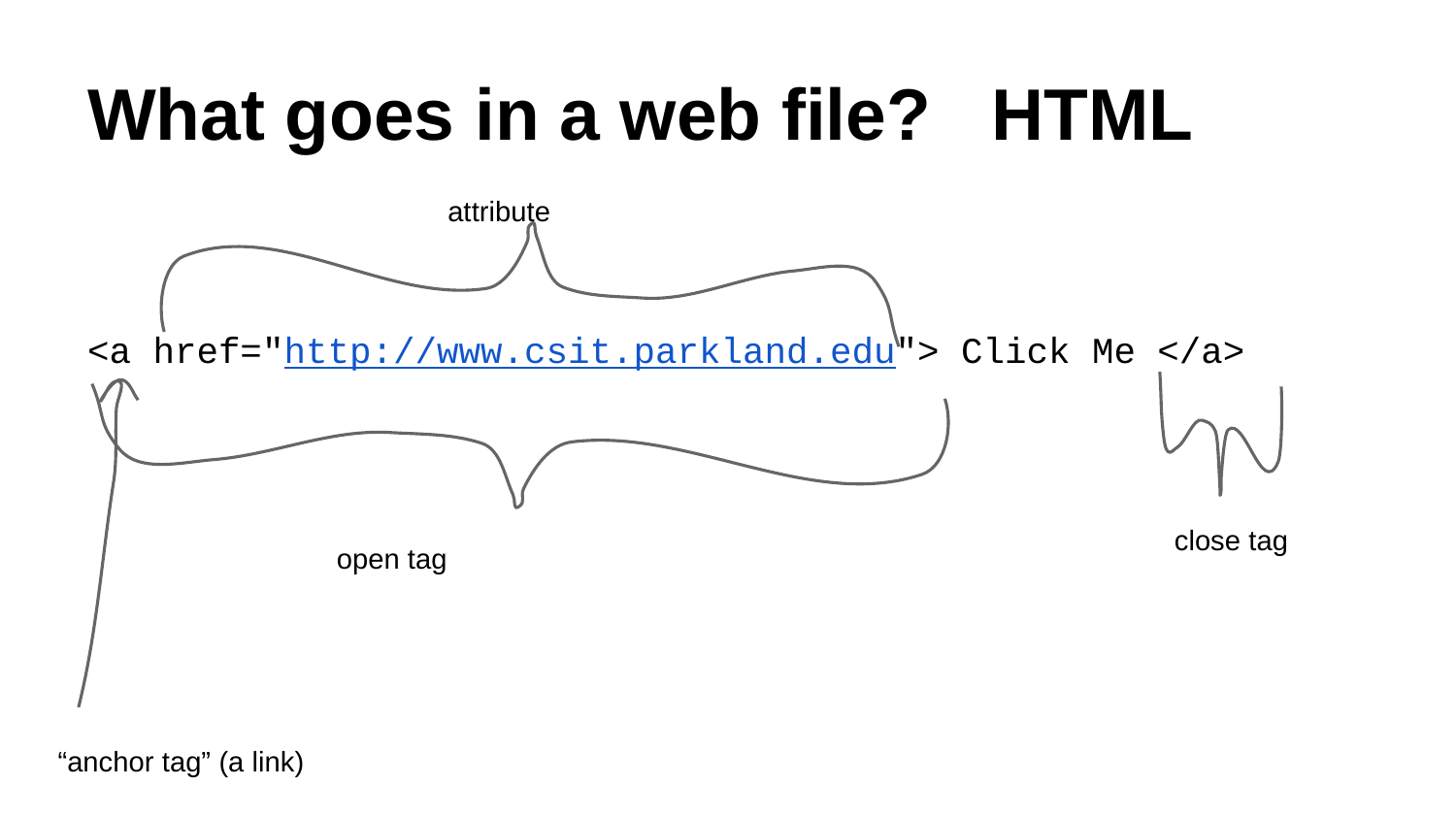

# What goes in a web file?   HTML
attribute

<a href="http://www.csit.parkland.edu"> Click Me </a>

close tag
open tag
“anchor tag” (a link)